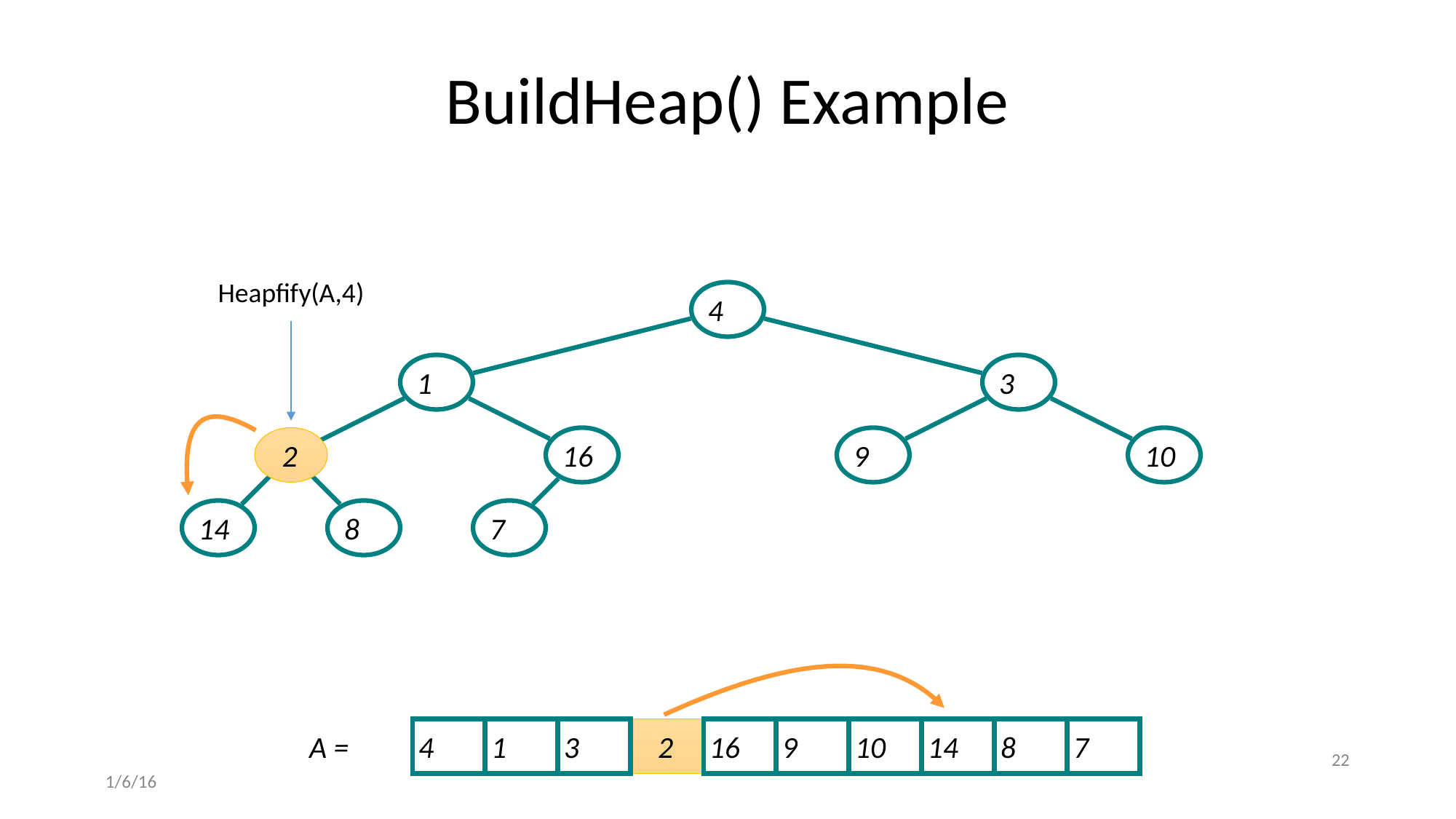

# BuildHeap() Example
Heapfify(A,4)

4

1

3

2

16

9

10

14

8

7

4

1

3

16

9

10

14

8

7
A =
2
22
1/6/16